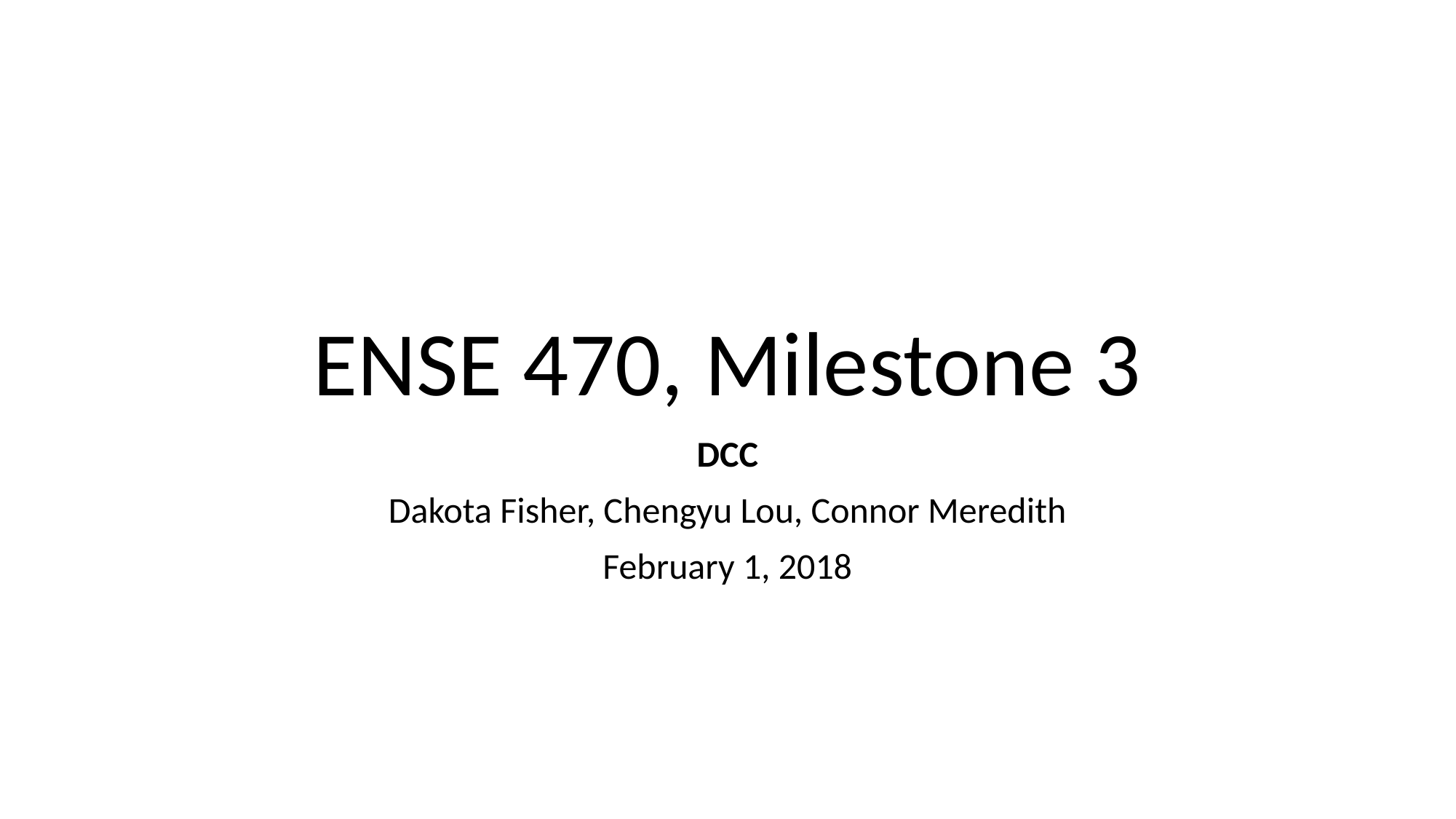

ENSE 470, Milestone 3
DCC
Dakota Fisher, Chengyu Lou, Connor Meredith
February 1, 2018